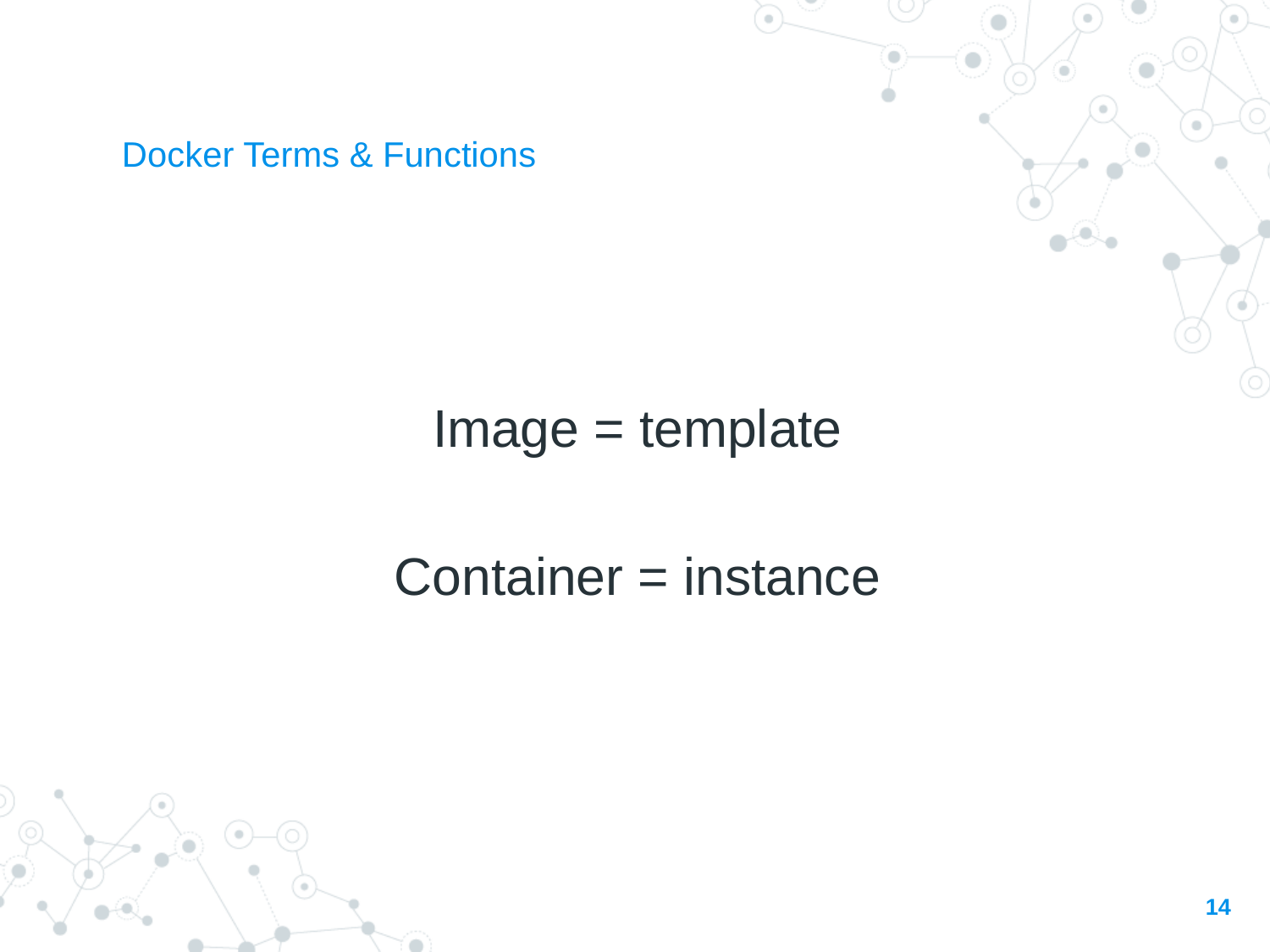

# Docker Terms & Functions

Image = template

Container = instance
14